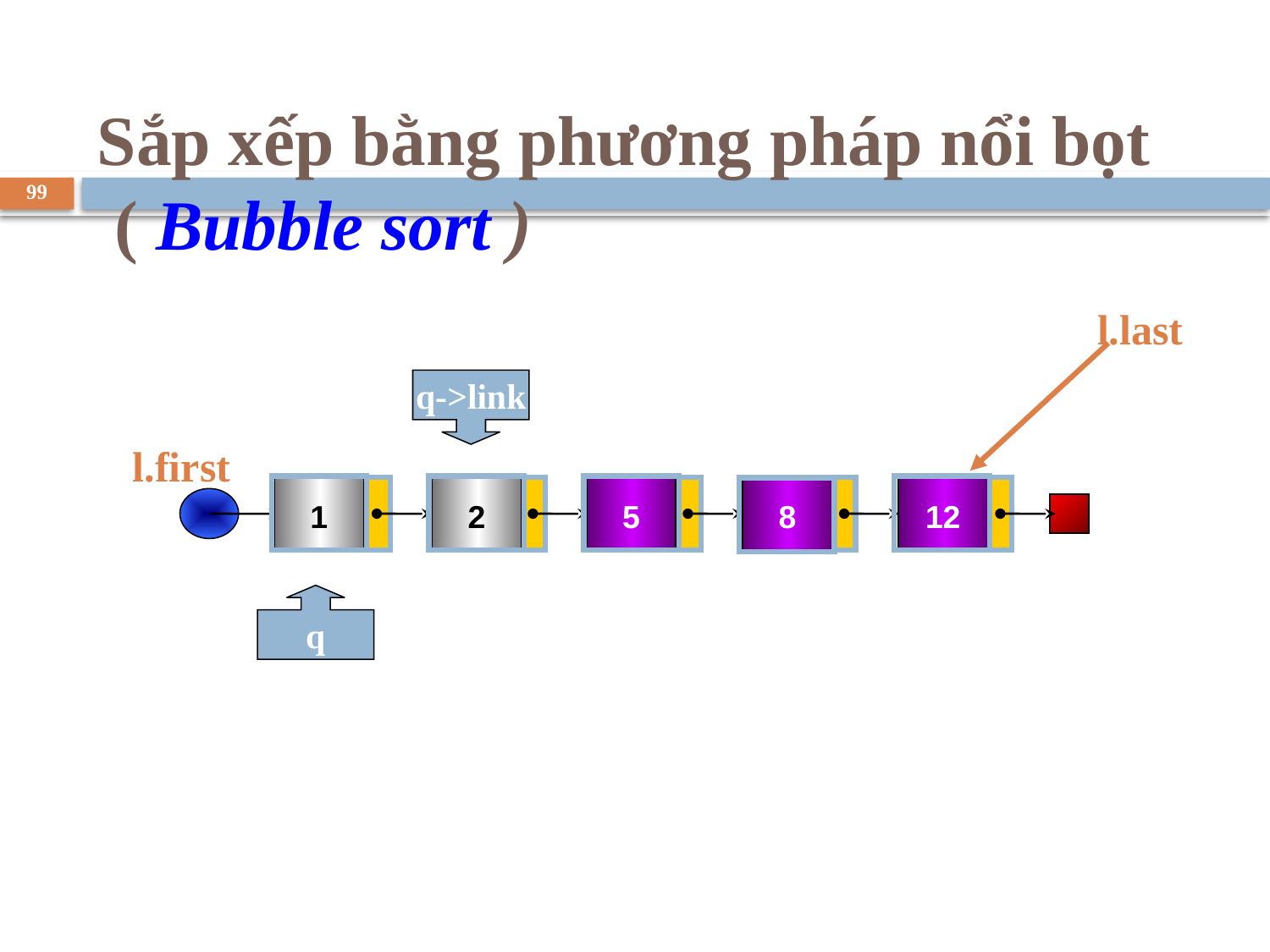

# Sắp xếp bằng phương pháp nổi bọt ( Bubble sort )
99
l.last

q->link
l.first

1

2

5

8

12

q